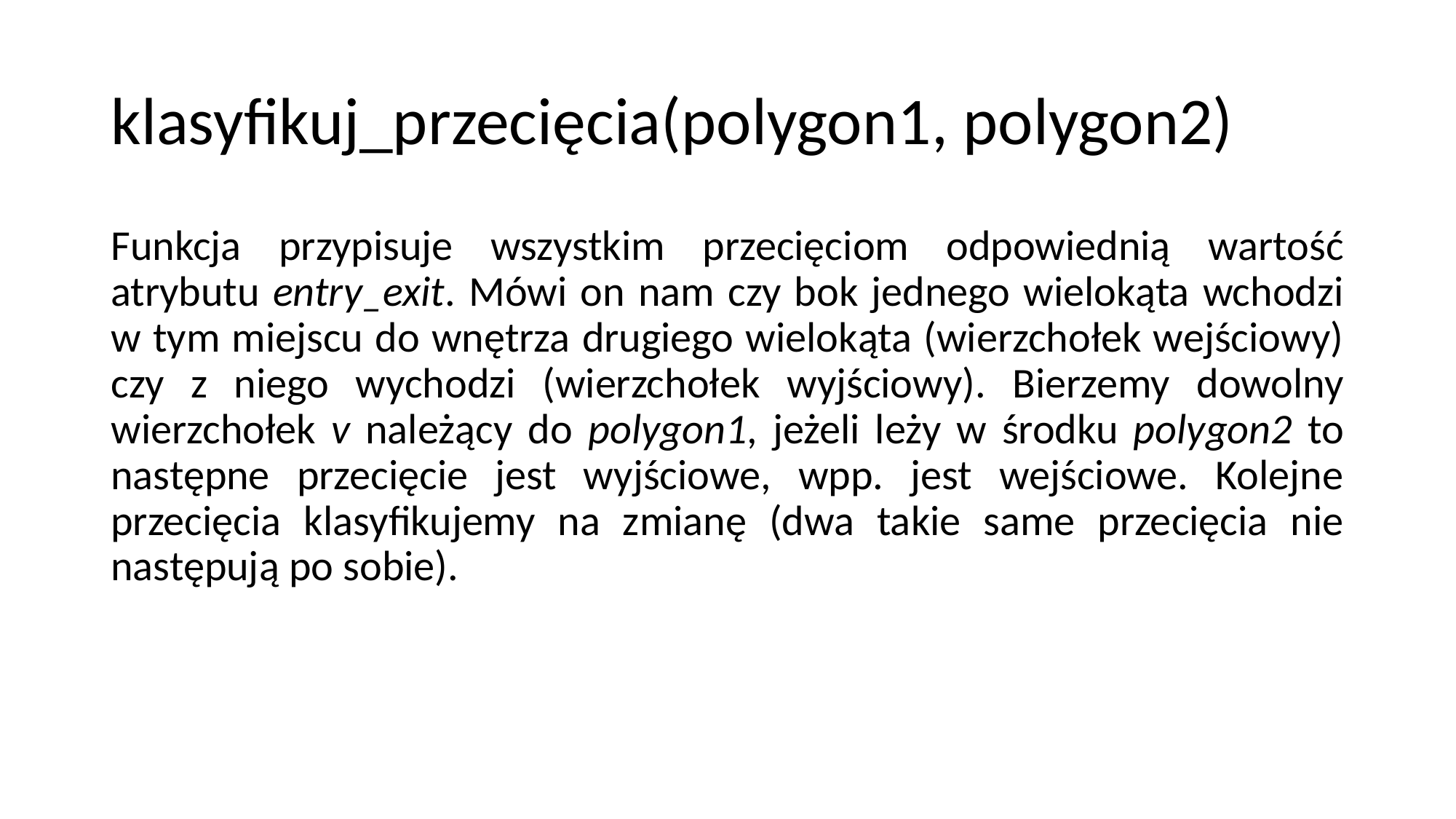

# klasyfikuj_przecięcia(polygon1, polygon2)
Funkcja przypisuje wszystkim przecięciom odpowiednią wartość atrybutu entry_exit. Mówi on nam czy bok jednego wielokąta wchodzi w tym miejscu do wnętrza drugiego wielokąta (wierzchołek wejściowy) czy z niego wychodzi (wierzchołek wyjściowy). Bierzemy dowolny wierzchołek v należący do polygon1, jeżeli leży w środku polygon2 to następne przecięcie jest wyjściowe, wpp. jest wejściowe. Kolejne przecięcia klasyfikujemy na zmianę (dwa takie same przecięcia nie następują po sobie).